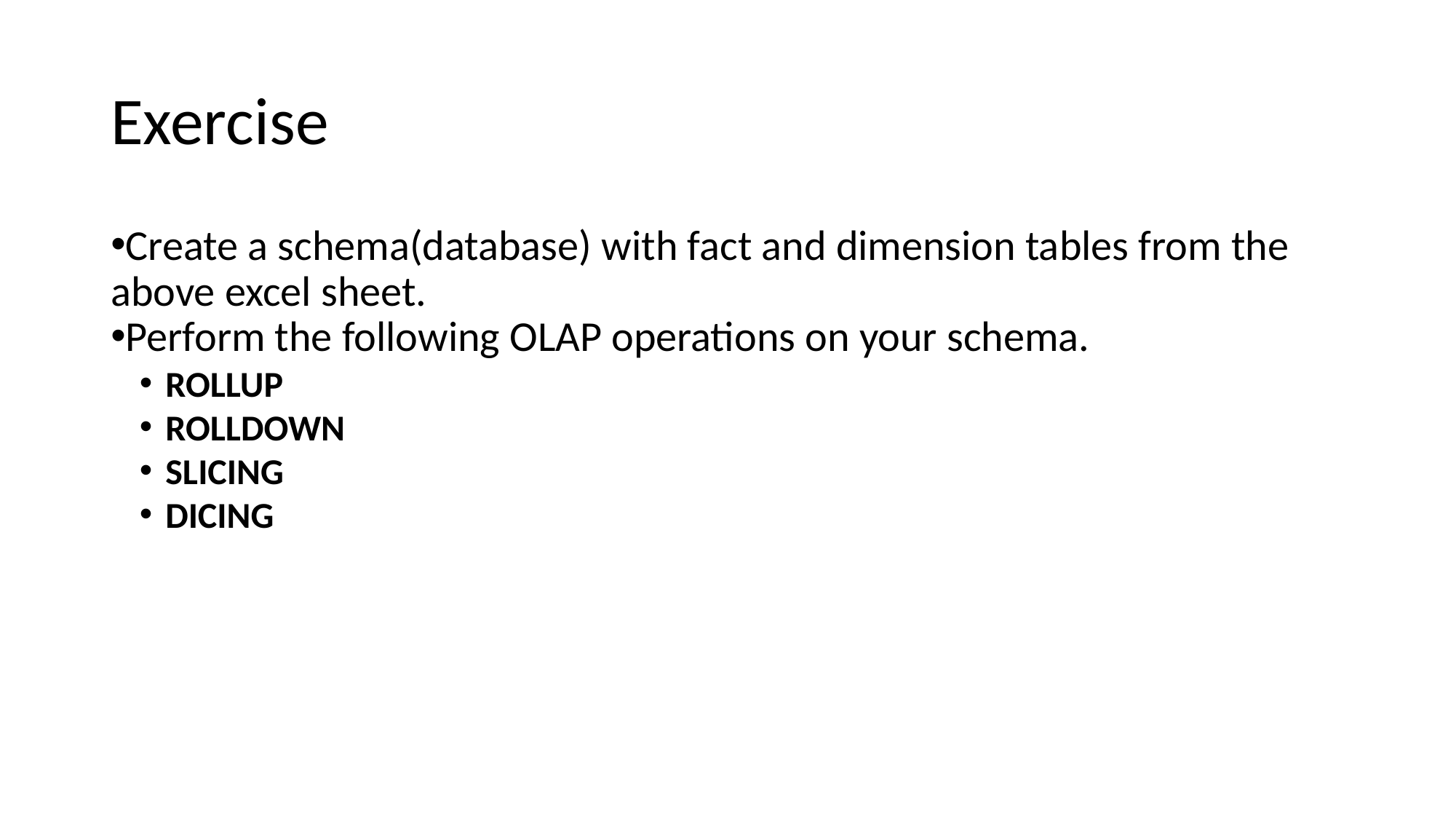

Exercise
Create a schema(database) with fact and dimension tables from the above excel sheet.
Perform the following OLAP operations on your schema.
ROLLUP
ROLLDOWN
SLICING
DICING